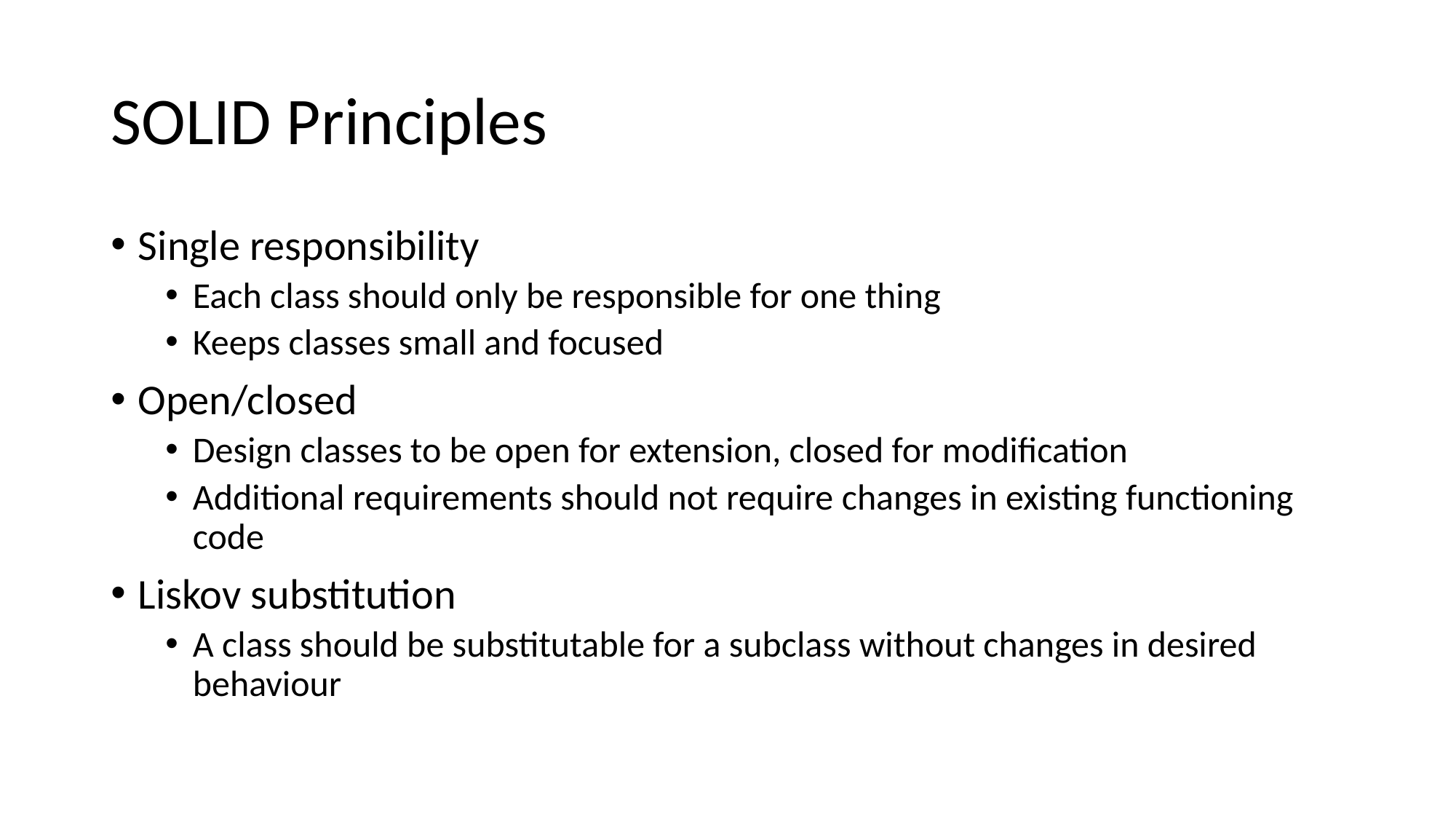

# SOLID Principles
Single responsibility
Each class should only be responsible for one thing
Keeps classes small and focused
Open/closed
Design classes to be open for extension, closed for modification
Additional requirements should not require changes in existing functioning code
Liskov substitution
A class should be substitutable for a subclass without changes in desired behaviour